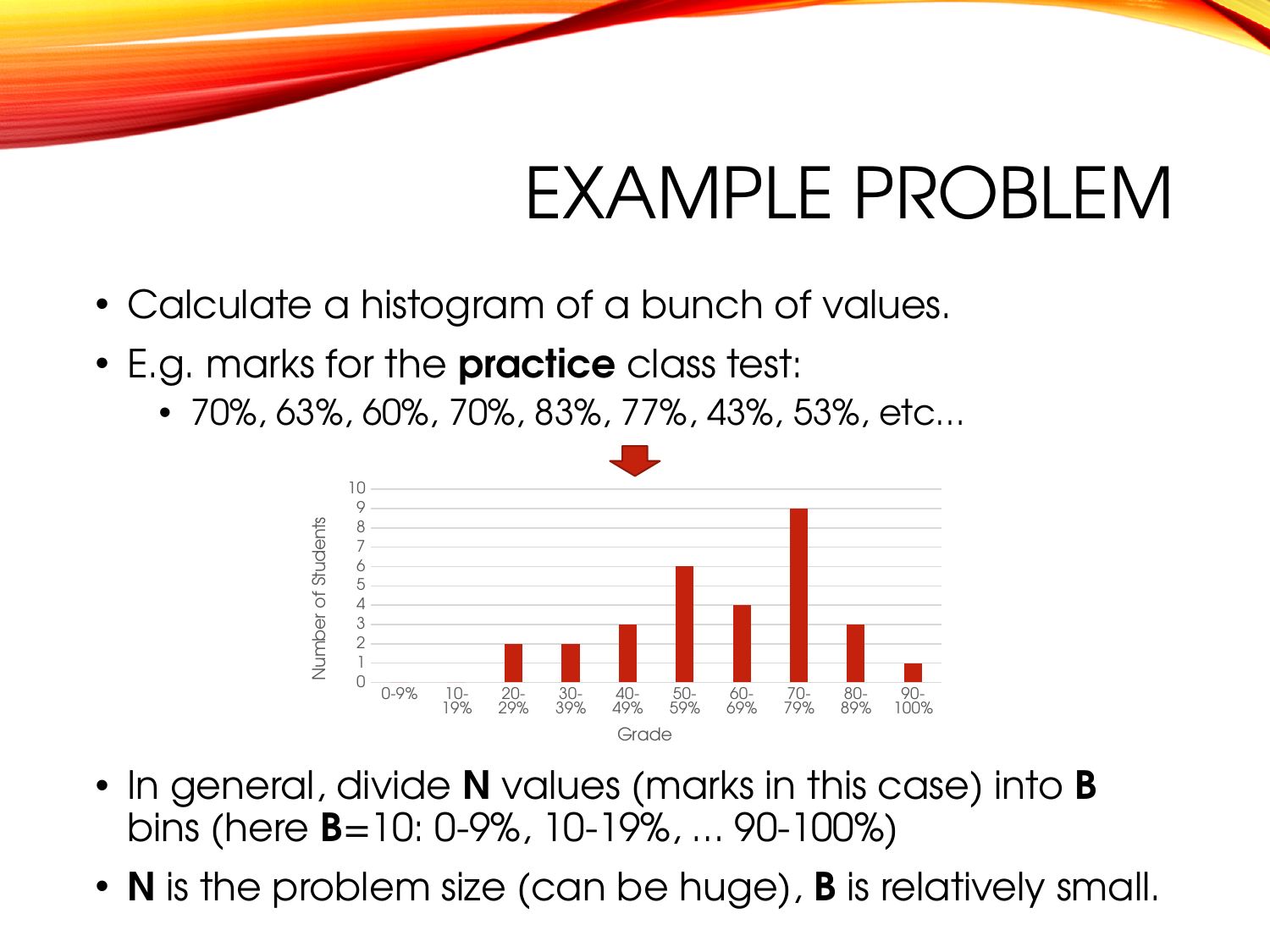

# Example problem
Calculate a histogram of a bunch of values.
E.g. marks for the practice class test:
70%, 63%, 60%, 70%, 83%, 77%, 43%, 53%, etc…

### Chart

| Category |  |
|---|---|
| 0-9% | 0.0 |
| 10-19% | 0.0 |
| 20-29% | 2.0 |
| 30-39% | 2.0 |
| 40-49% | 3.0 |
| 50-59% | 6.0 |
| 60-69% | 4.0 |
| 70-79% | 9.0 |
| 80-89% | 3.0 |
| 90-100% | 1.0 |
In general, divide N values (marks in this case) into B bins (here B=10: 0-9%, 10-19%, … 90-100%)
N is the problem size (can be huge), B is relatively small.